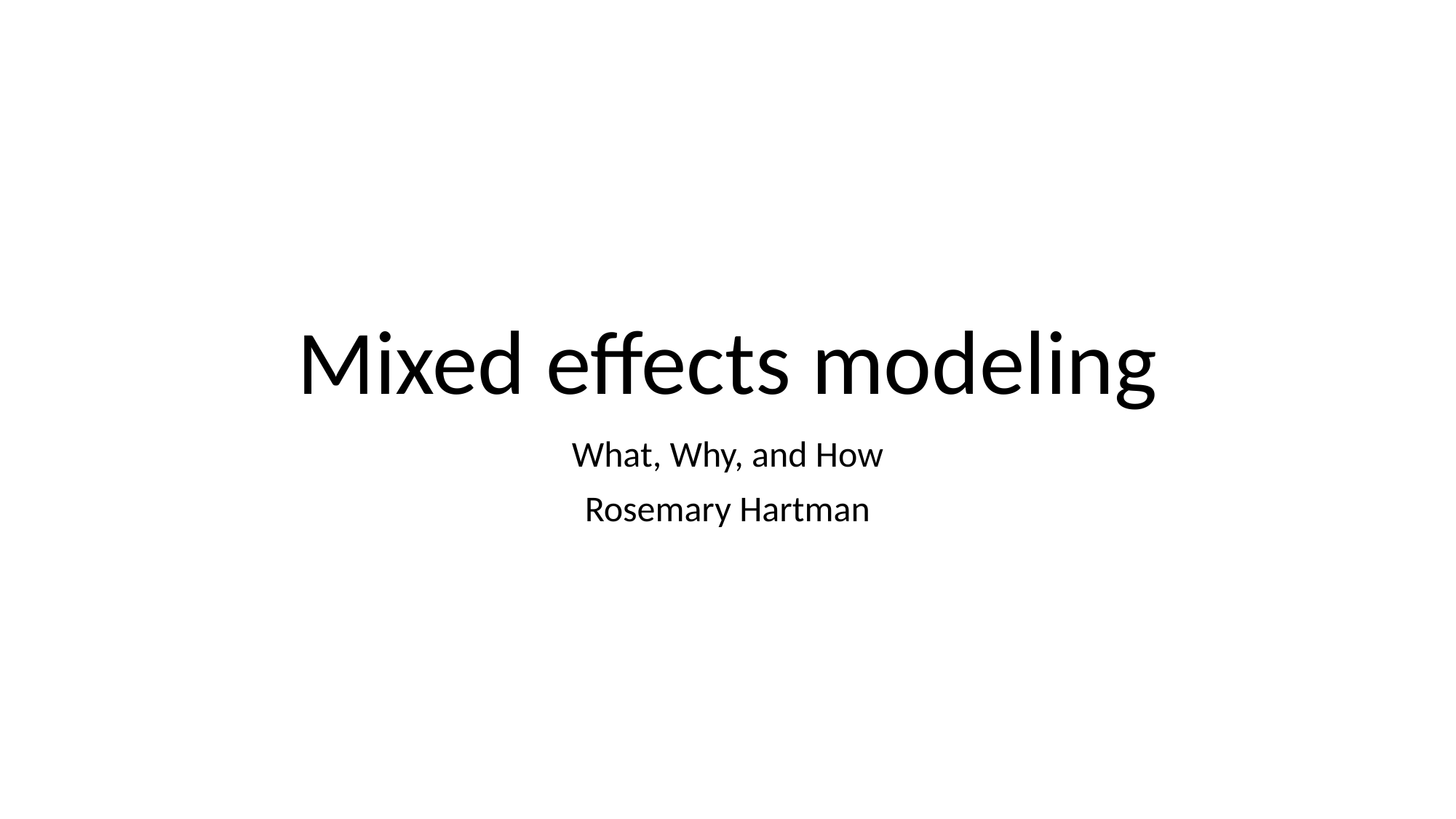

# Mixed effects modeling
What, Why, and How
Rosemary Hartman